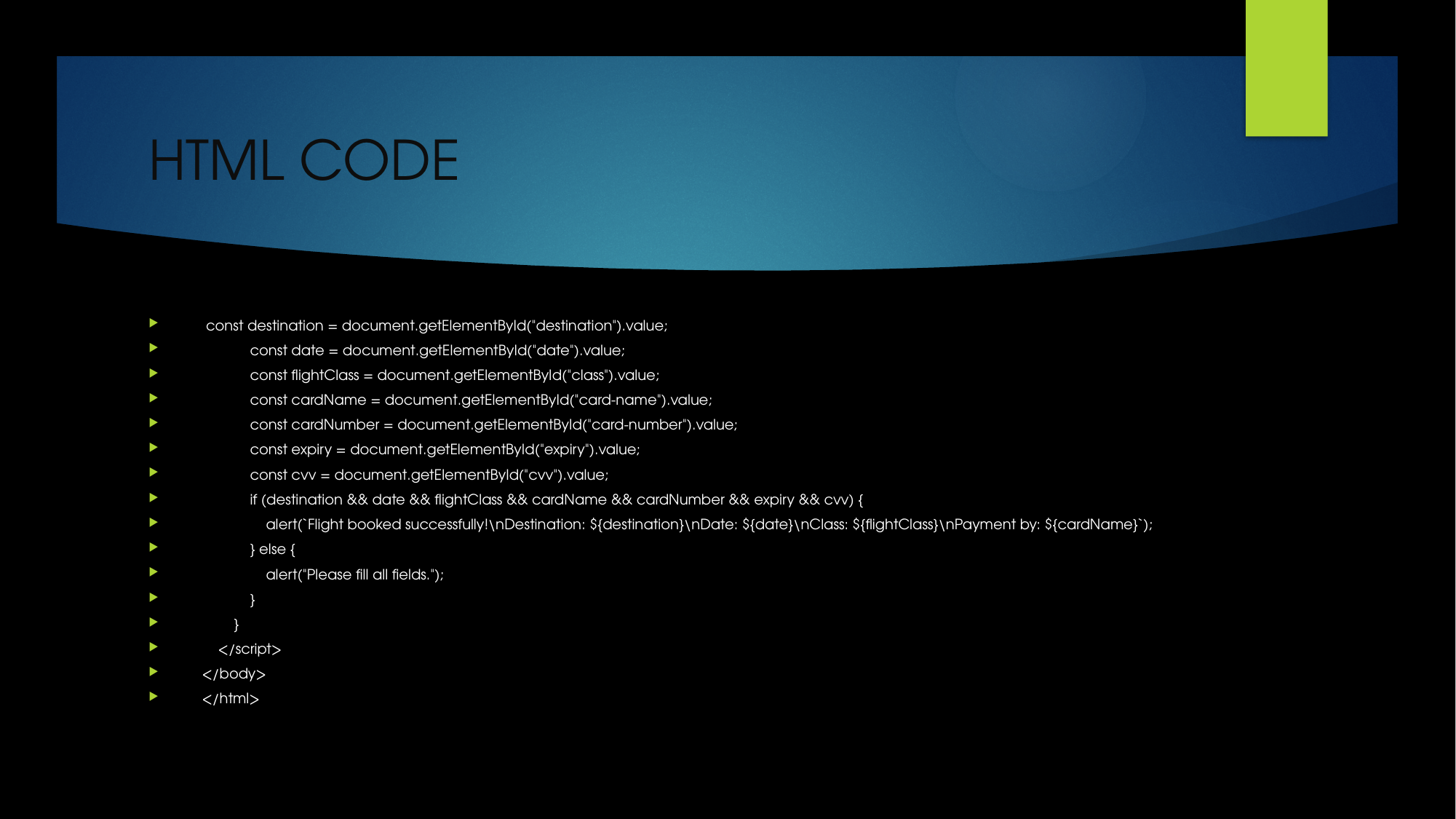

# HTML CODE
 const destination = document.getElementById("destination").value;
            const date = document.getElementById("date").value;
            const flightClass = document.getElementById("class").value;
            const cardName = document.getElementById("card-name").value;
            const cardNumber = document.getElementById("card-number").value;
            const expiry = document.getElementById("expiry").value;
            const cvv = document.getElementById("cvv").value;
            if (destination && date && flightClass && cardName && cardNumber && expiry && cvv) {
                alert(`Flight booked successfully!\nDestination: ${destination}\nDate: ${date}\nClass: ${flightClass}\nPayment by: ${cardName}`);
            } else {
                alert("Please fill all fields.");
            }
        }
    </script>
</body>
</html>